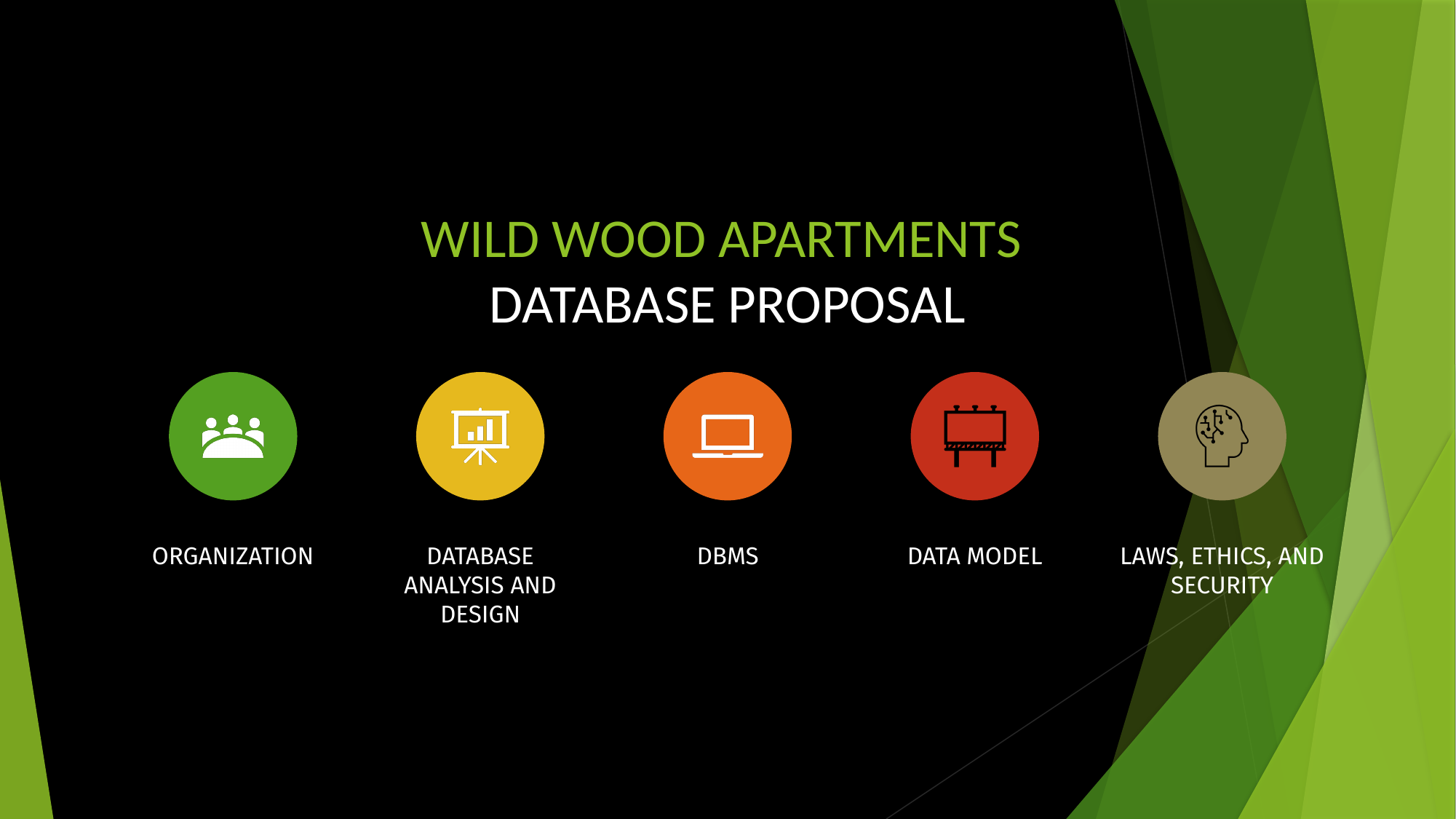

# Wild Wood Apartments Database Proposal
Organization
Database Analysis and Design
DBMS
Data Model
Laws, Ethics, and Security